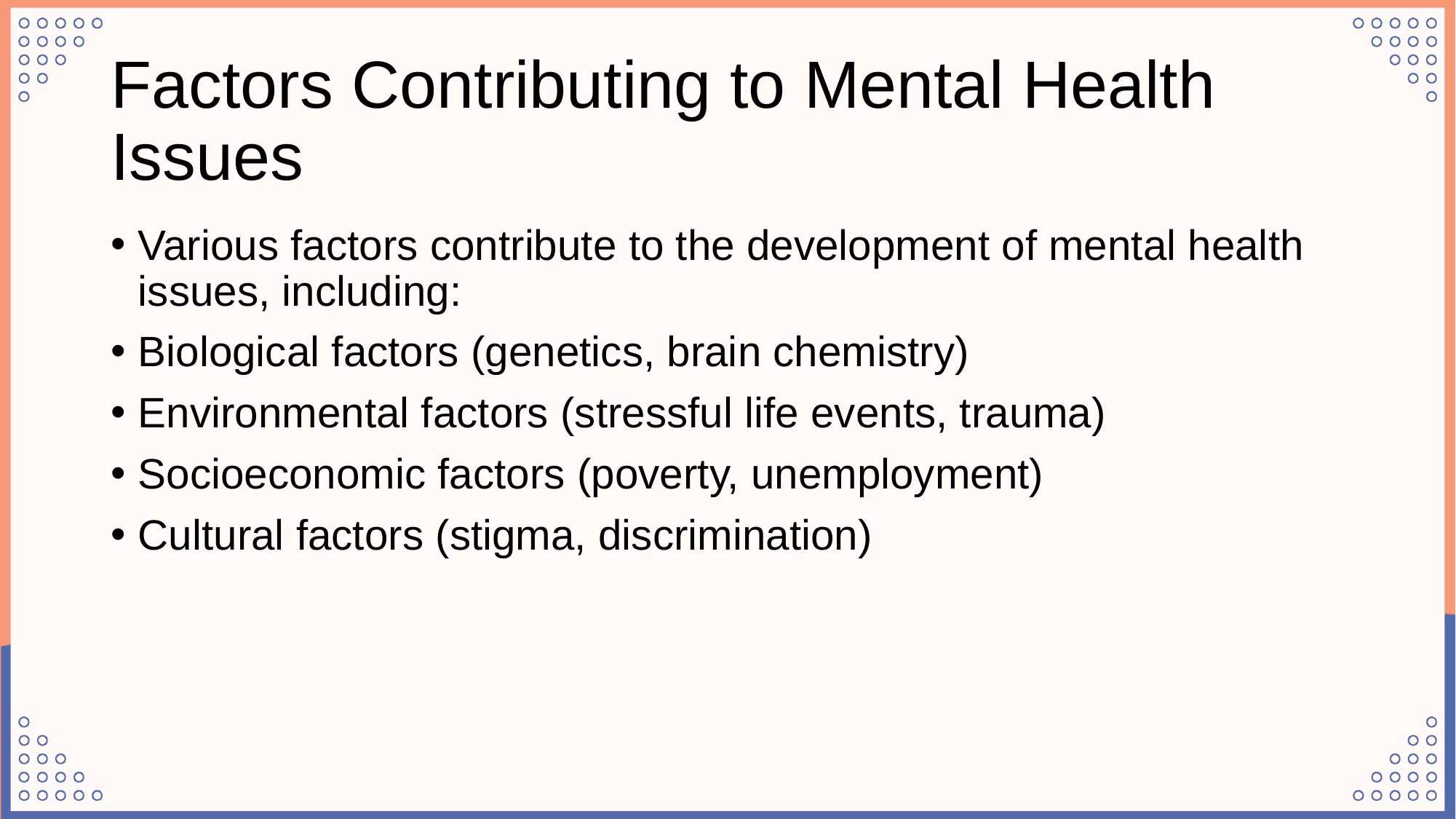

# Factors Contributing to Mental Health Issues
Various factors contribute to the development of mental health issues, including:
Biological factors (genetics, brain chemistry)
Environmental factors (stressful life events, trauma)
Socioeconomic factors (poverty, unemployment)
Cultural factors (stigma, discrimination)